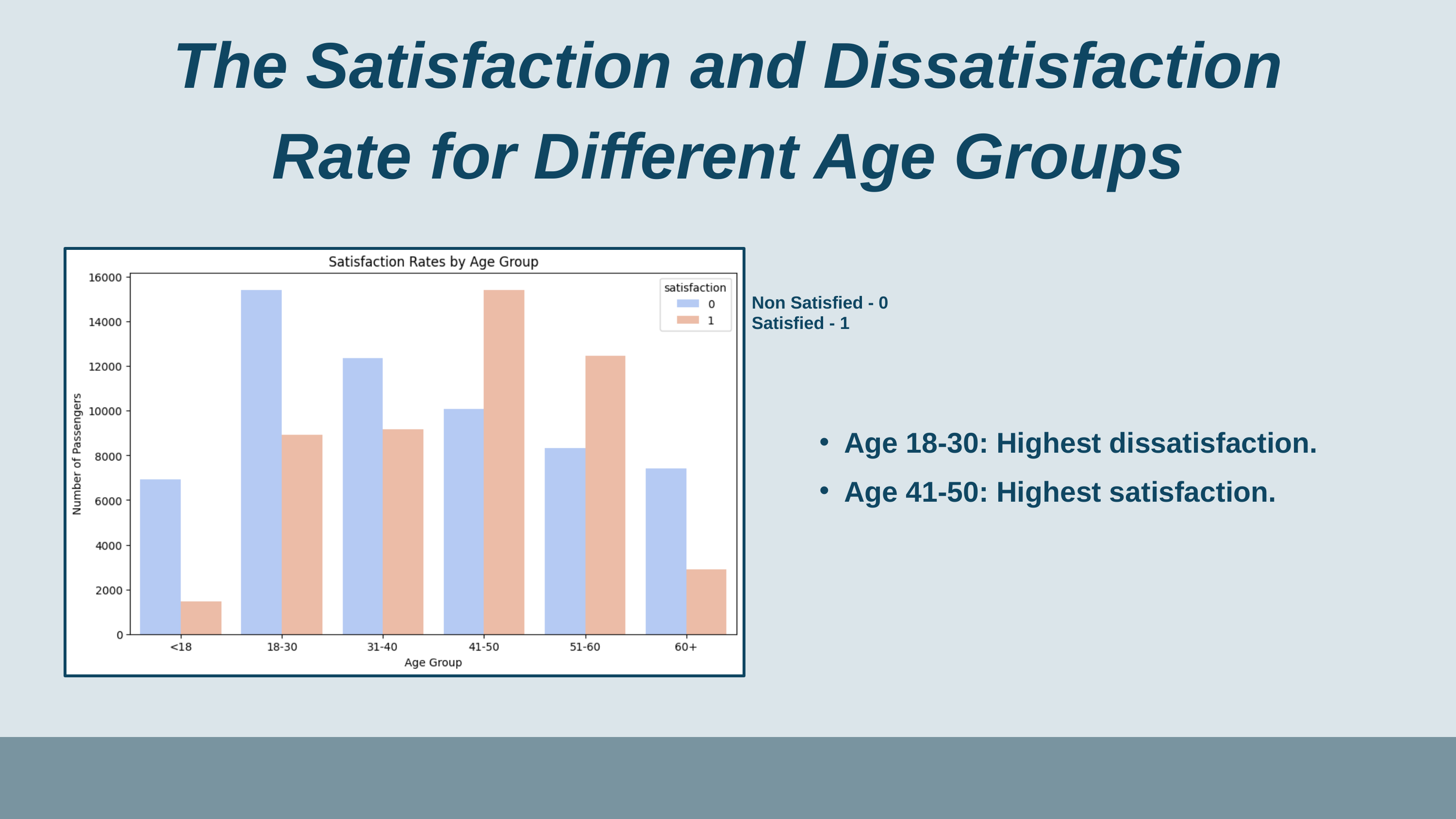

The Satisfaction and Dissatisfaction Rate for Different Age Groups

Non Satisfied - 0
Satisfied - 1
Age 18-30: Highest dissatisfaction.
Age 41-50: Highest satisfaction.